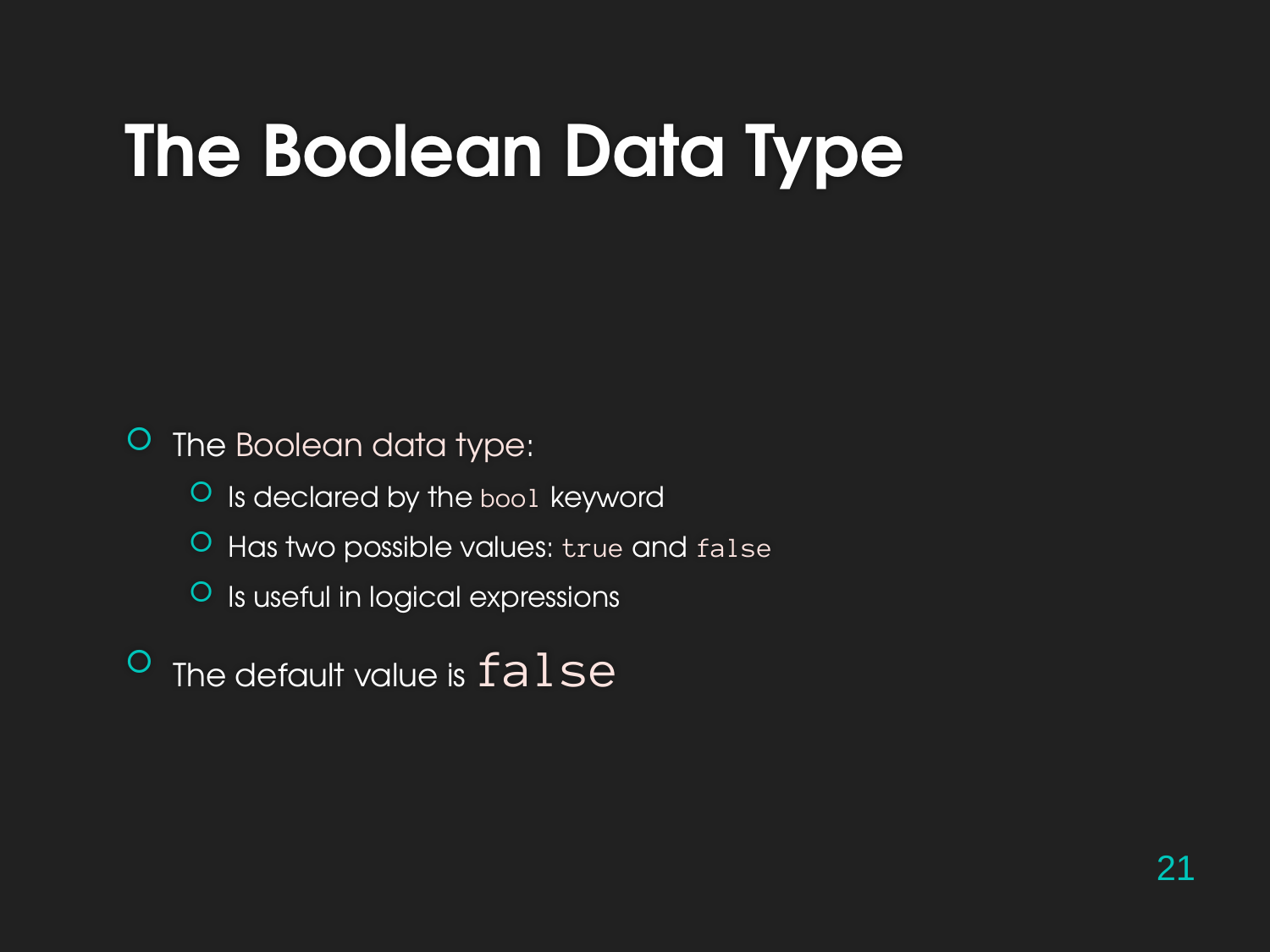

# The Boolean Data Type
The Boolean data type:
Is declared by the bool keyword
Has two possible values: true and false
Is useful in logical expressions
The default value is false
21